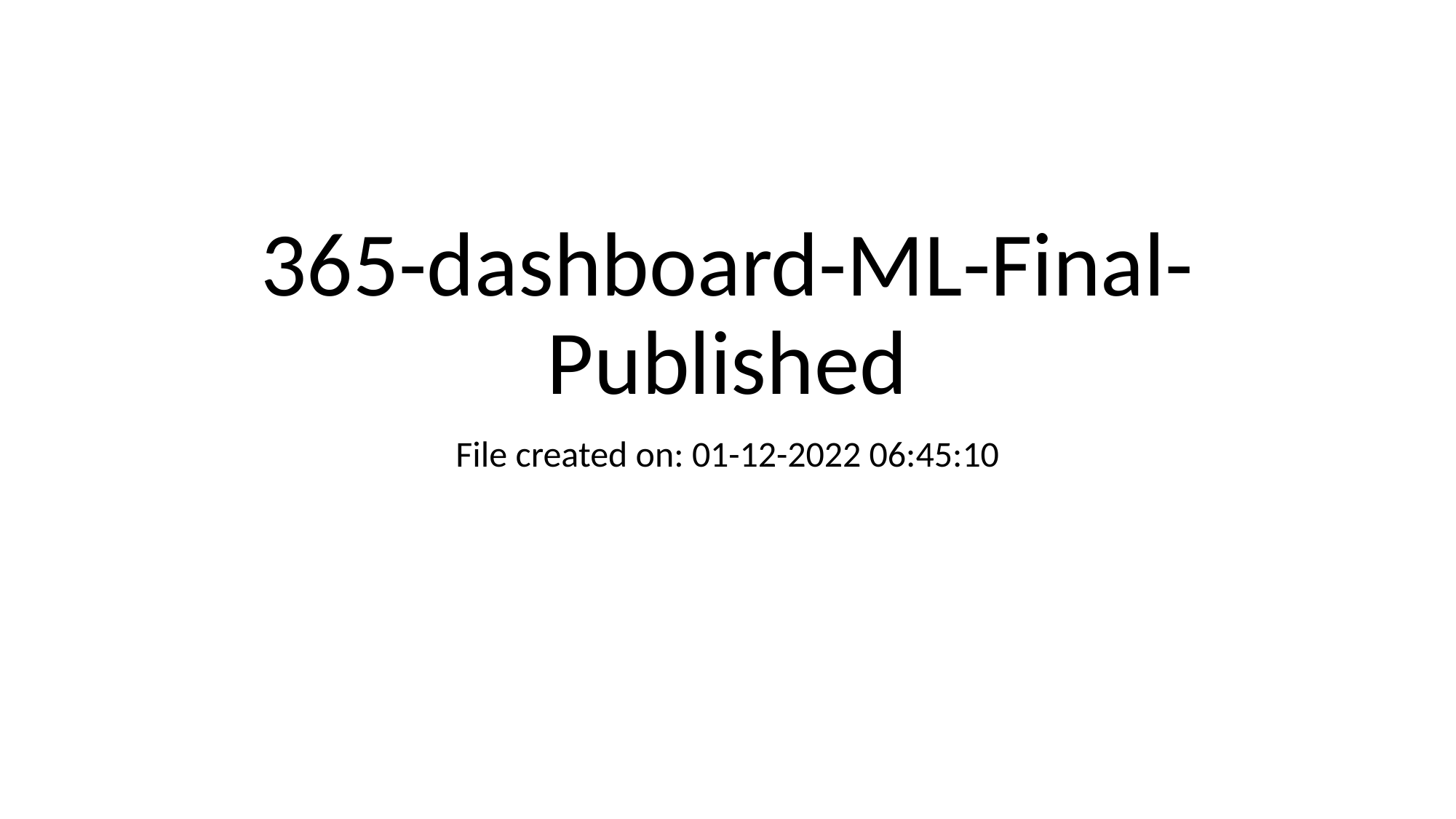

# 365-dashboard-ML-Final-Published
File created on: 01-12-2022 06:45:10